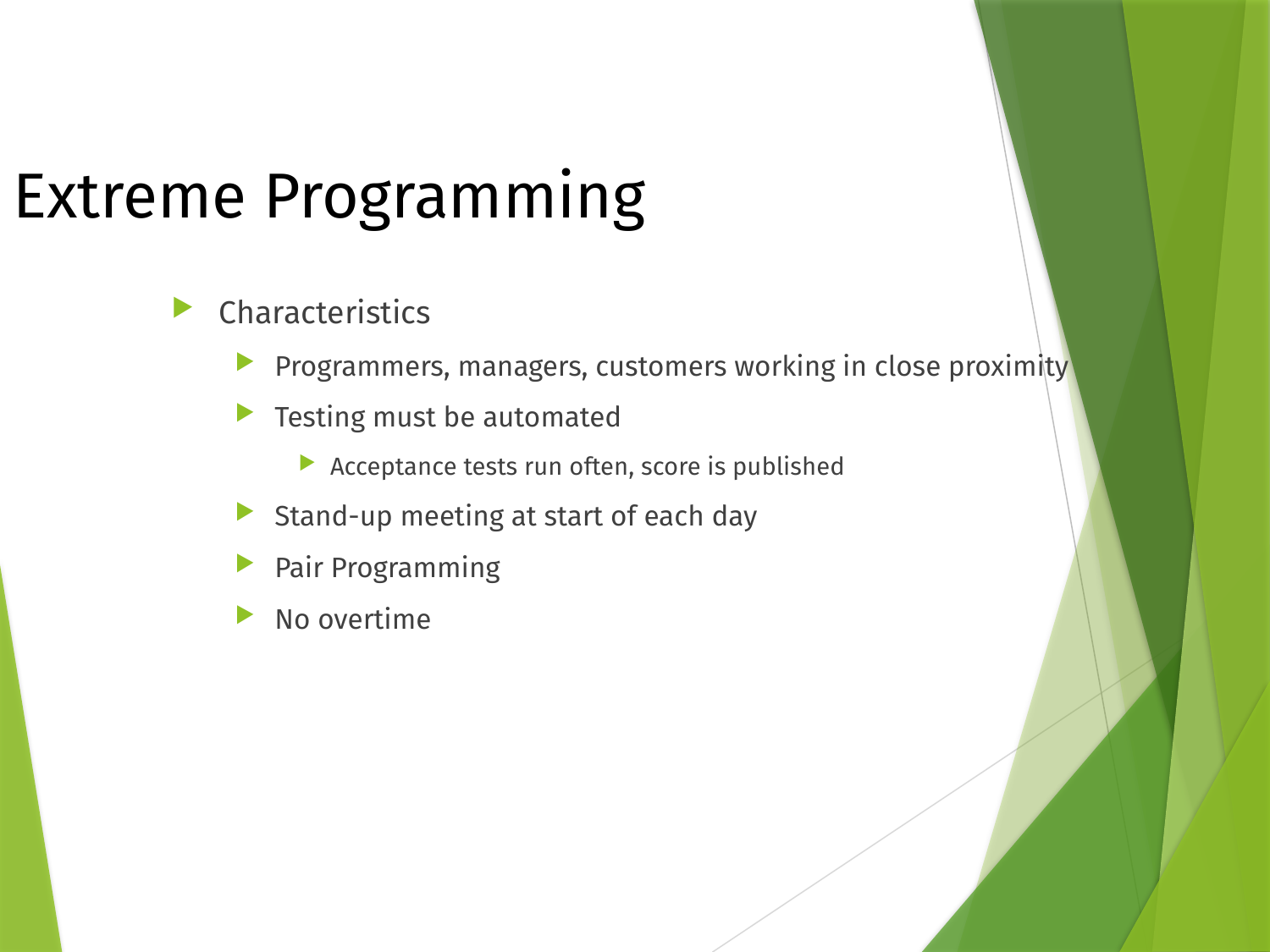

# Extreme Programming
Characteristics
Programmers, managers, customers working in close proximity
Testing must be automated
Acceptance tests run often, score is published
Stand-up meeting at start of each day
Pair Programming
No overtime